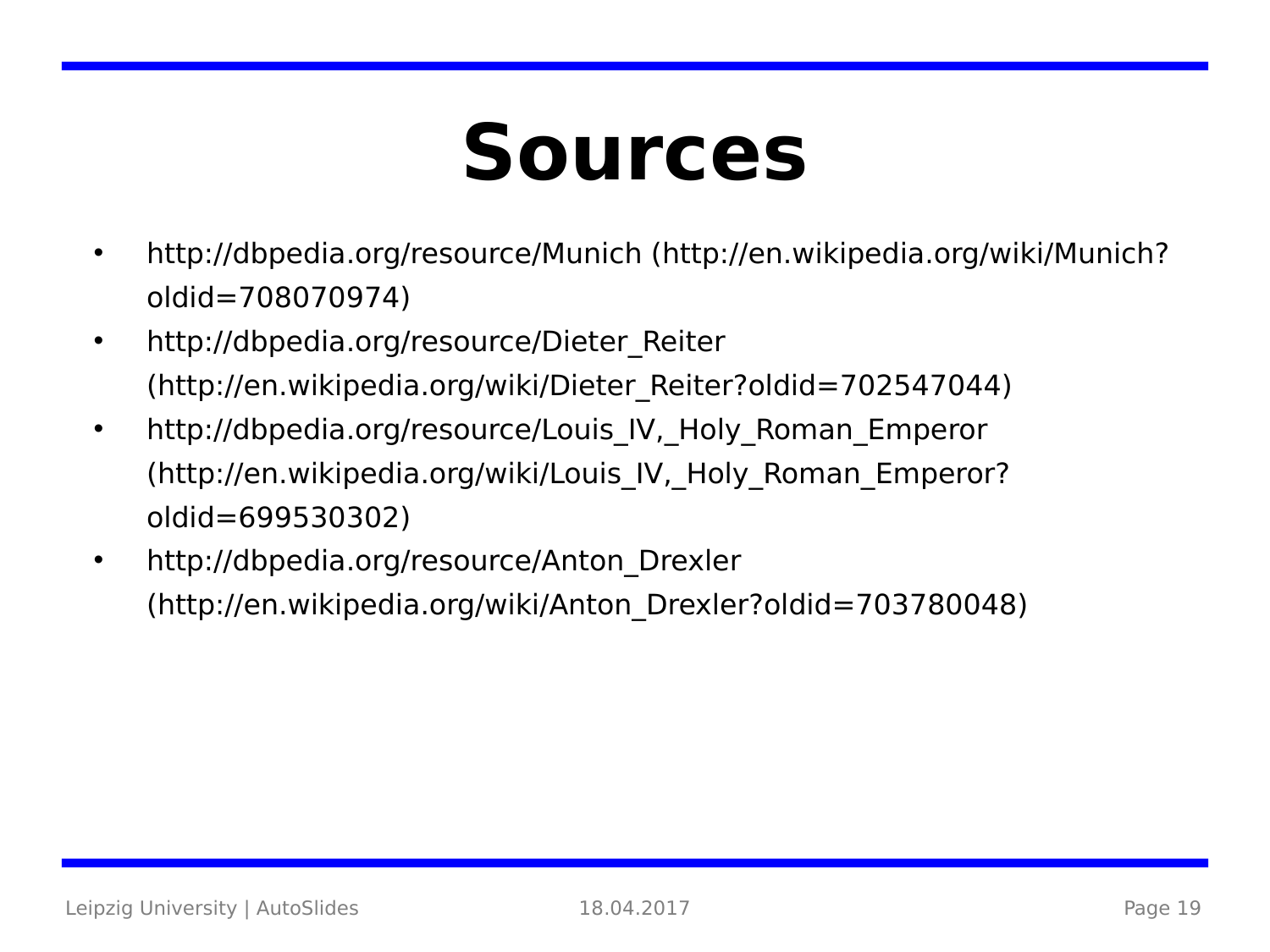

Sources
http://dbpedia.org/resource/Munich (http://en.wikipedia.org/wiki/Munich?oldid=708070974)
http://dbpedia.org/resource/Dieter_Reiter (http://en.wikipedia.org/wiki/Dieter_Reiter?oldid=702547044)
http://dbpedia.org/resource/Louis_IV,_Holy_Roman_Emperor (http://en.wikipedia.org/wiki/Louis_IV,_Holy_Roman_Emperor?oldid=699530302)
http://dbpedia.org/resource/Anton_Drexler (http://en.wikipedia.org/wiki/Anton_Drexler?oldid=703780048)

Leipzig University | AutoSlides
18.04.2017
Page 19